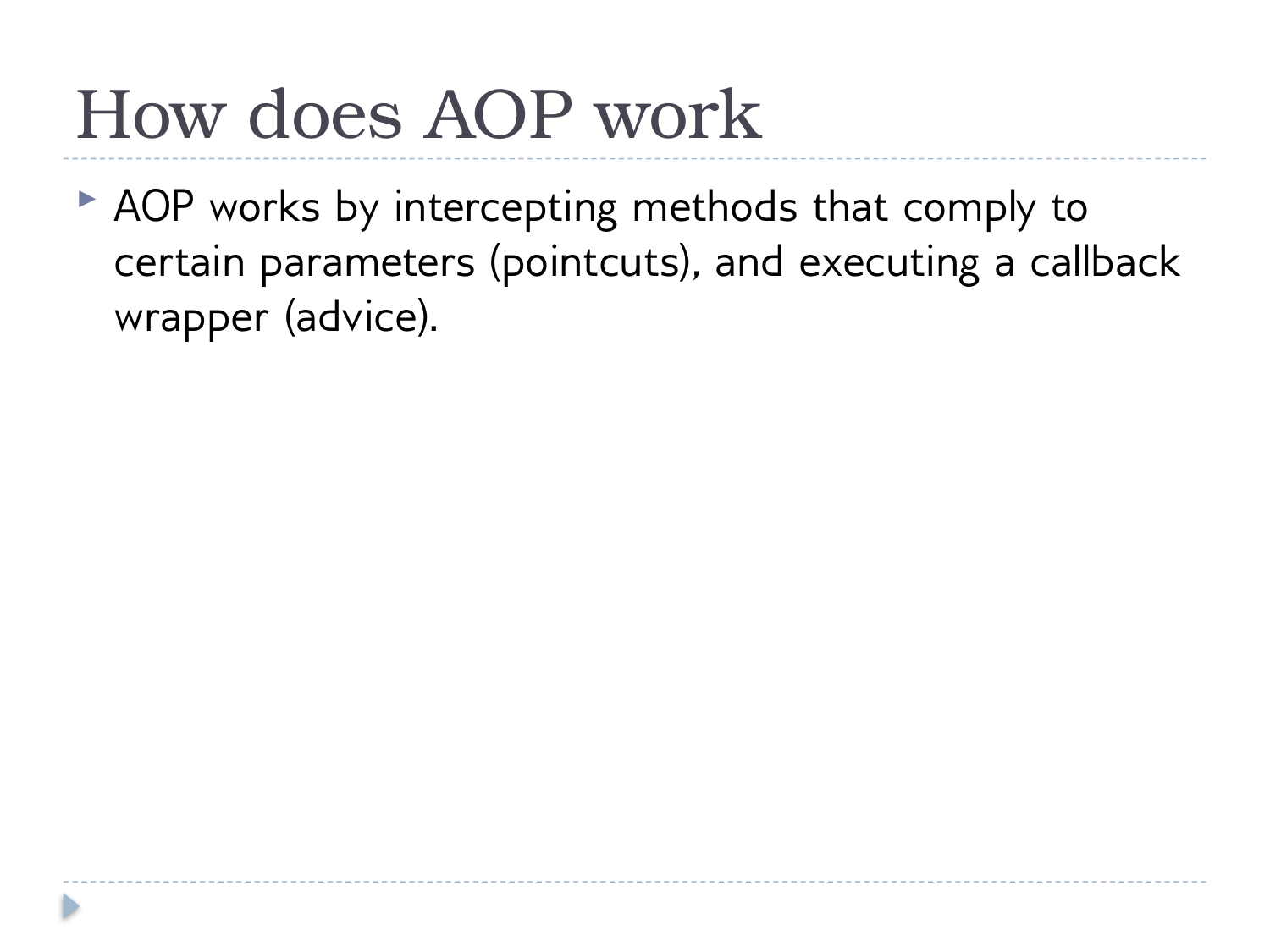

# How does AOP work
AOP works by intercepting methods that comply to certain parameters (pointcuts), and executing a callback wrapper (advice).